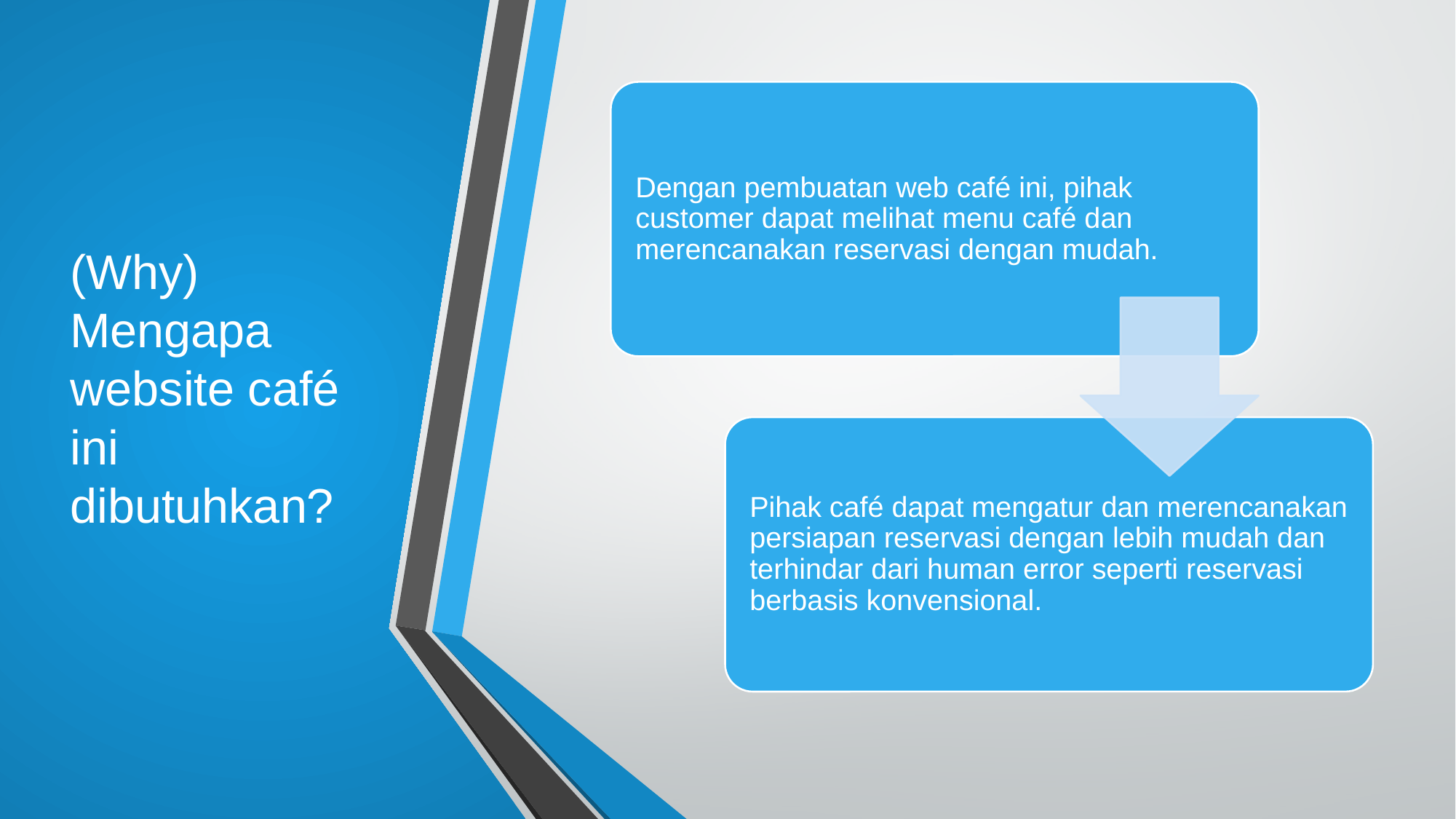

# (Why) Mengapa website café ini dibutuhkan?
Dengan pembuatan web café ini, pihak customer dapat melihat menu café dan merencanakan reservasi dengan mudah.
Pihak café dapat mengatur dan merencanakan persiapan reservasi dengan lebih mudah dan terhindar dari human error seperti reservasi berbasis konvensional.